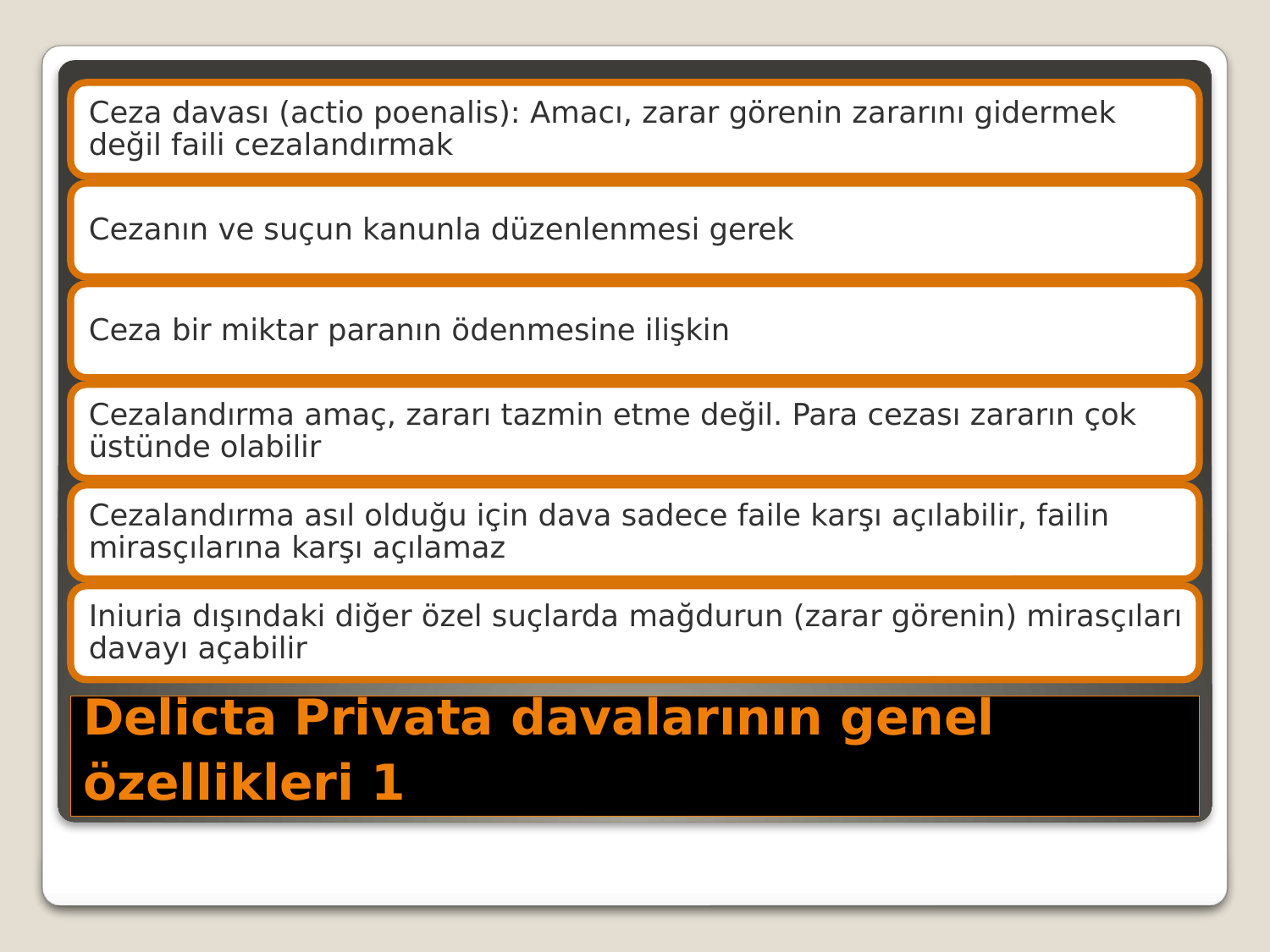

Ceza davası (actio poenalis): Amacı, zarar görenin zararını gidermek değil faili cezalandırmak
Cezanın ve suçun kanunla düzenlenmesi gerek
Ceza bir miktar paranın ödenmesine ilişkin
Cezalandırma amaç, zararı tazmin etme değil. Para cezası zararın çok üstünde olabilir
Cezalandırma asıl olduğu için dava sadece faile karşı açılabilir, failin mirasçılarına karşı açılamaz
Iniuria dışındaki diğer özel suçlarda mağdurun (zarar görenin) mirasçıları davayı açabilir
# Delicta Privata davalarının genel özellikleri 1